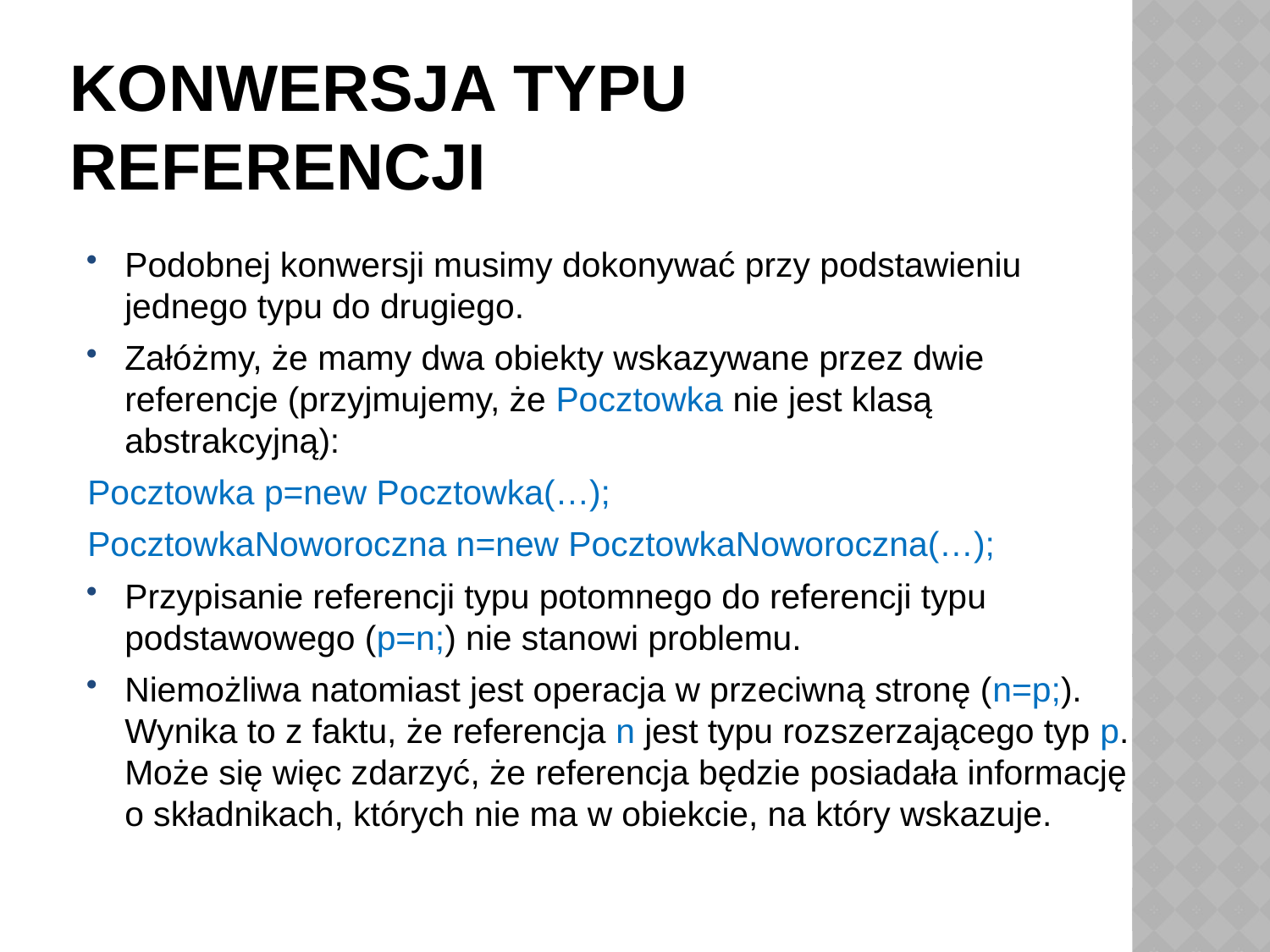

# Konwersja typu referencji
Podobnej konwersji musimy dokonywać przy podstawieniu jednego typu do drugiego.
Załóżmy, że mamy dwa obiekty wskazywane przez dwie referencje (przyjmujemy, że Pocztowka nie jest klasą abstrakcyjną):
Pocztowka p=new Pocztowka(…);
PocztowkaNoworoczna n=new PocztowkaNoworoczna(…);
Przypisanie referencji typu potomnego do referencji typu podstawowego (p=n;) nie stanowi problemu.
Niemożliwa natomiast jest operacja w przeciwną stronę (n=p;). Wynika to z faktu, że referencja n jest typu rozszerzającego typ p. Może się więc zdarzyć, że referencja będzie posiadała informację o składnikach, których nie ma w obiekcie, na który wskazuje.